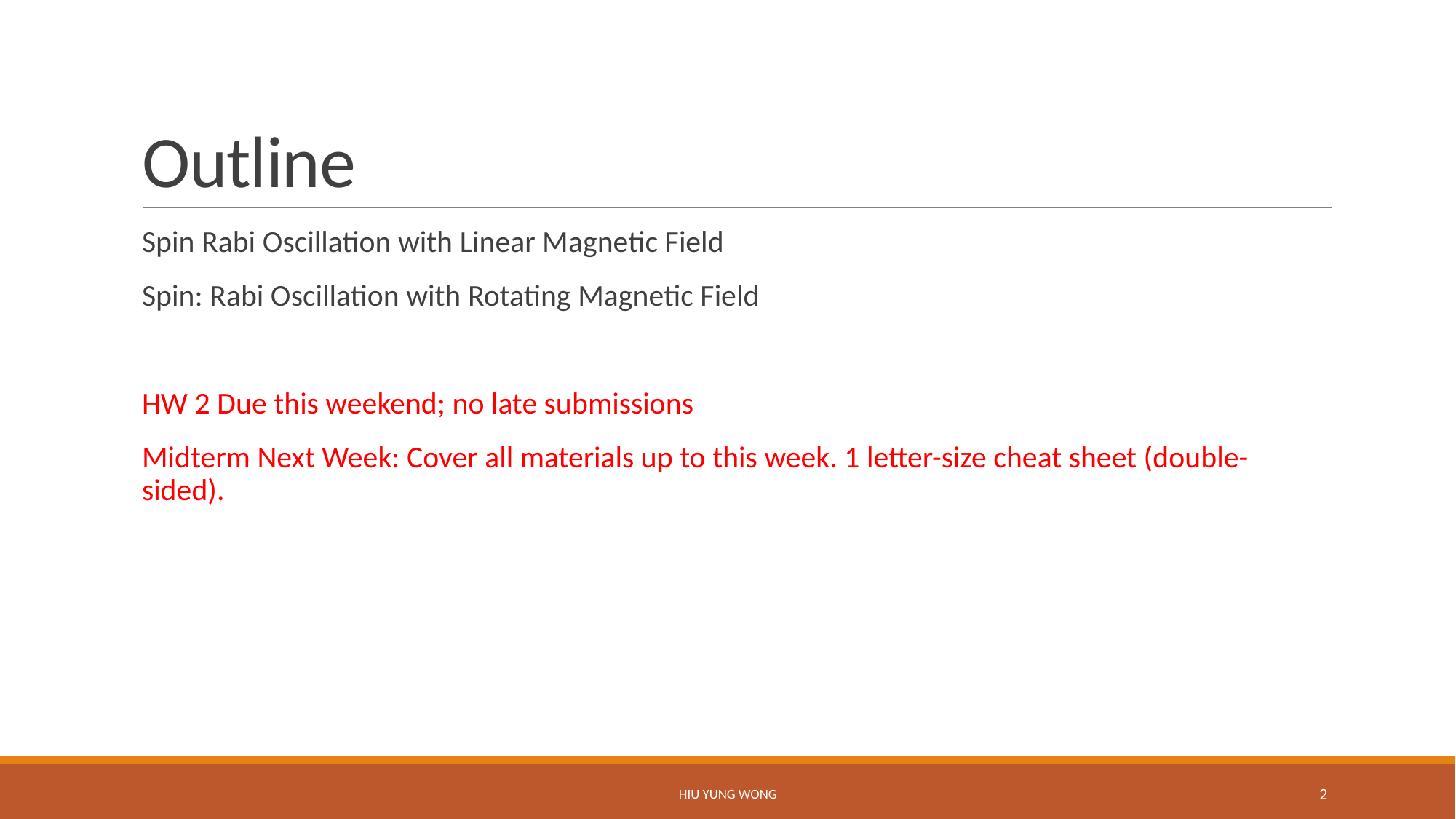

# Outline
Spin Rabi Oscillation with Linear Magnetic Field
Spin: Rabi Oscillation with Rotating Magnetic Field

HW 2 Due this weekend; no late submissions
Midterm Next Week: Cover all materials up to this week. 1 letter-size cheat sheet (double-sided).

Hiu Yung Wong
2